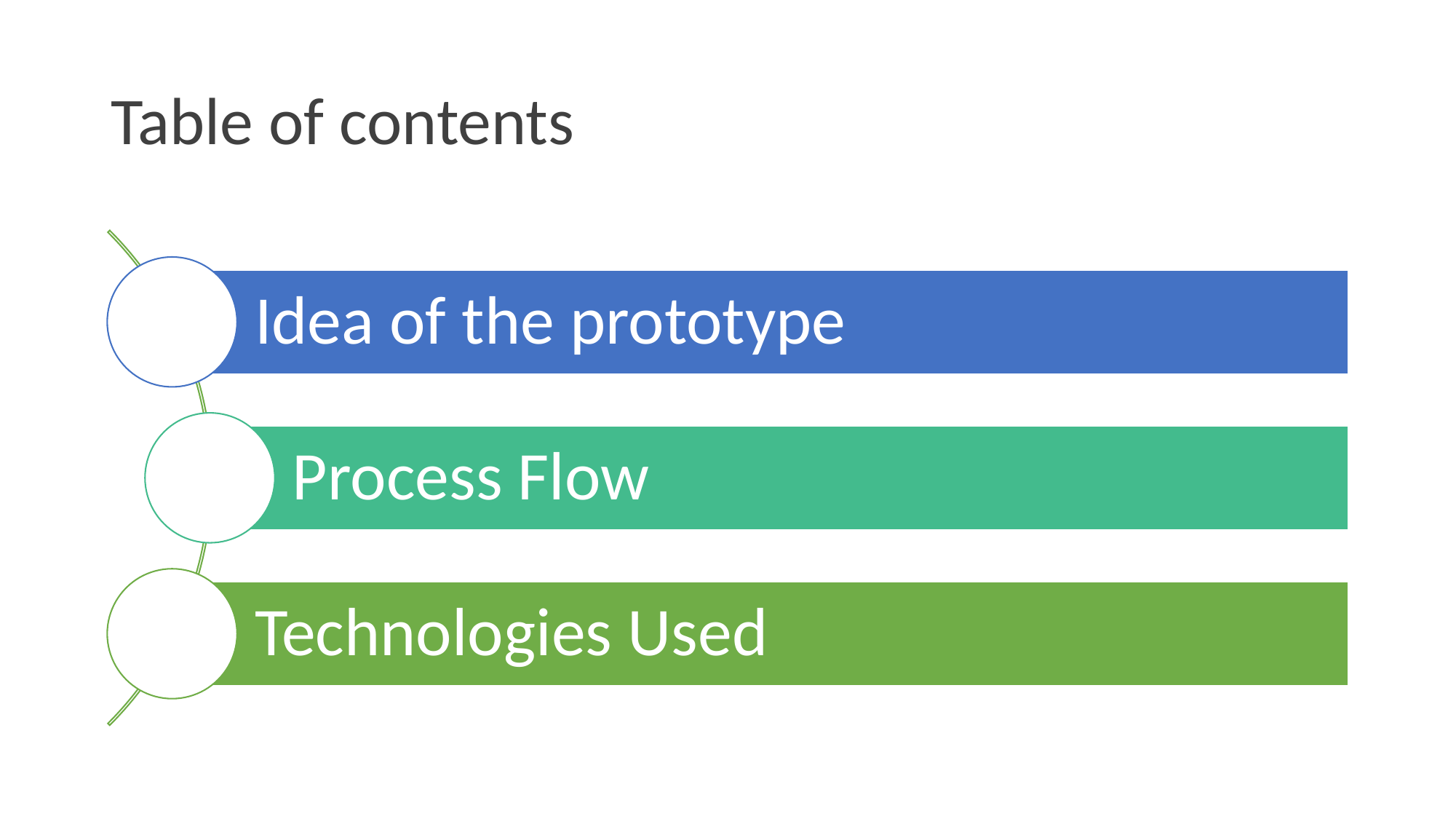

# Table of contents
Idea of the prototype
Process Flow
Technologies Used